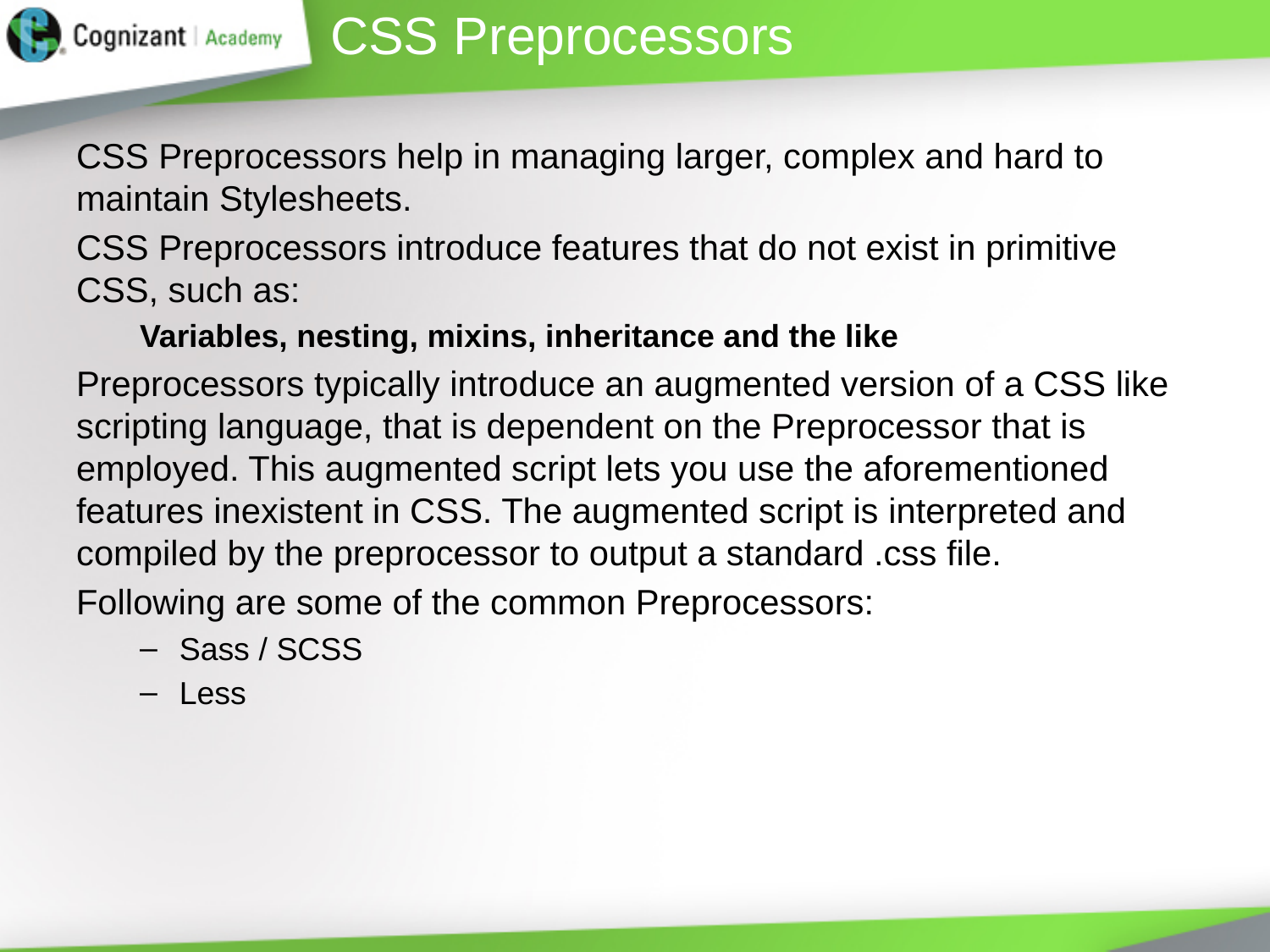

# CSS Preprocessors
CSS Preprocessors help in managing larger, complex and hard to maintain Stylesheets.
CSS Preprocessors introduce features that do not exist in primitive CSS, such as:
Variables, nesting, mixins, inheritance and the like
Preprocessors typically introduce an augmented version of a CSS like scripting language, that is dependent on the Preprocessor that is employed. This augmented script lets you use the aforementioned features inexistent in CSS. The augmented script is interpreted and compiled by the preprocessor to output a standard .css file.
Following are some of the common Preprocessors:
Sass / SCSS
Less